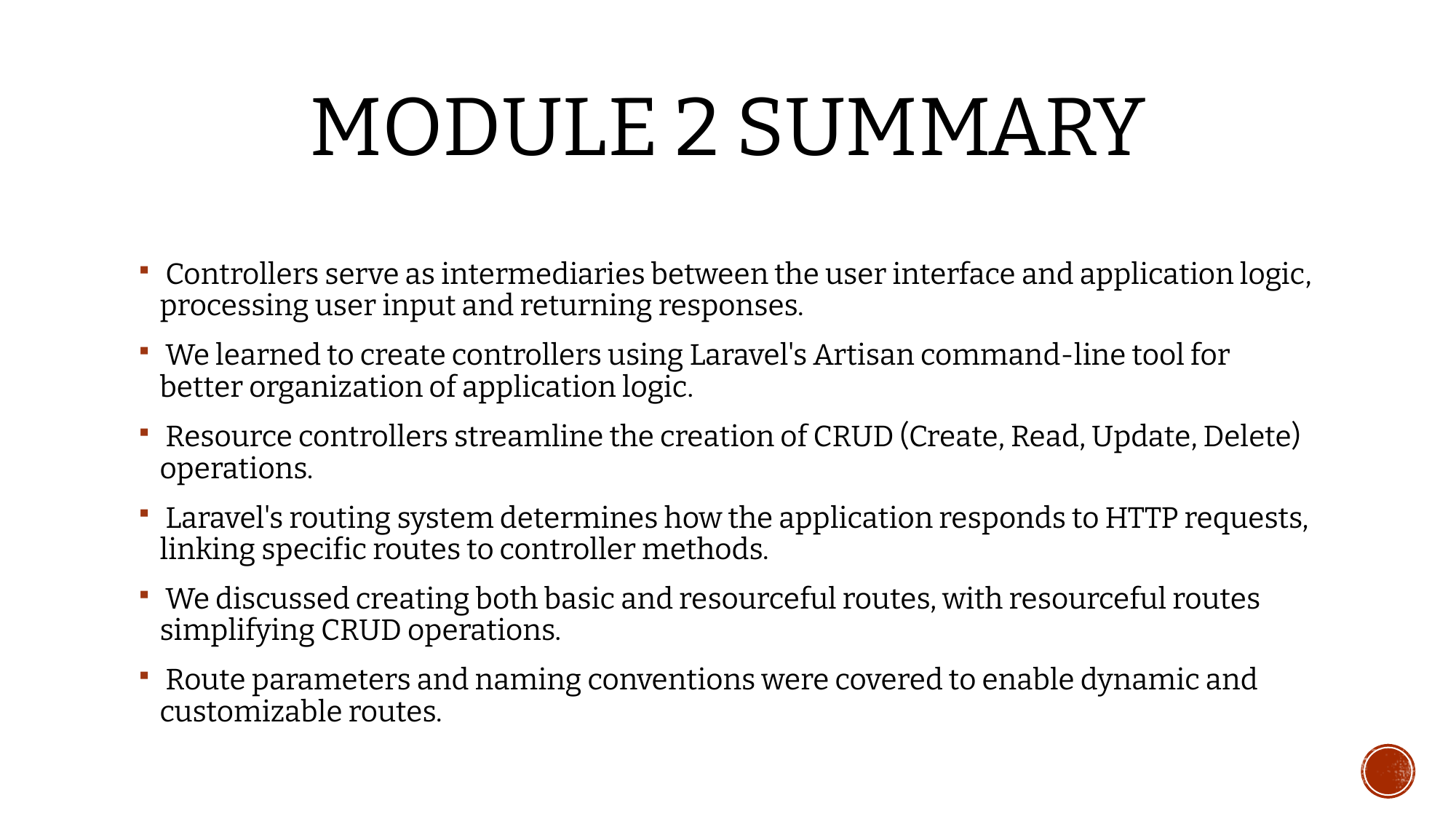

# Module 2 Summary
 Controllers serve as intermediaries between the user interface and application logic, processing user input and returning responses.
 We learned to create controllers using Laravel's Artisan command-line tool for better organization of application logic.
 Resource controllers streamline the creation of CRUD (Create, Read, Update, Delete) operations.
 Laravel's routing system determines how the application responds to HTTP requests, linking specific routes to controller methods.
 We discussed creating both basic and resourceful routes, with resourceful routes simplifying CRUD operations.
 Route parameters and naming conventions were covered to enable dynamic and customizable routes.